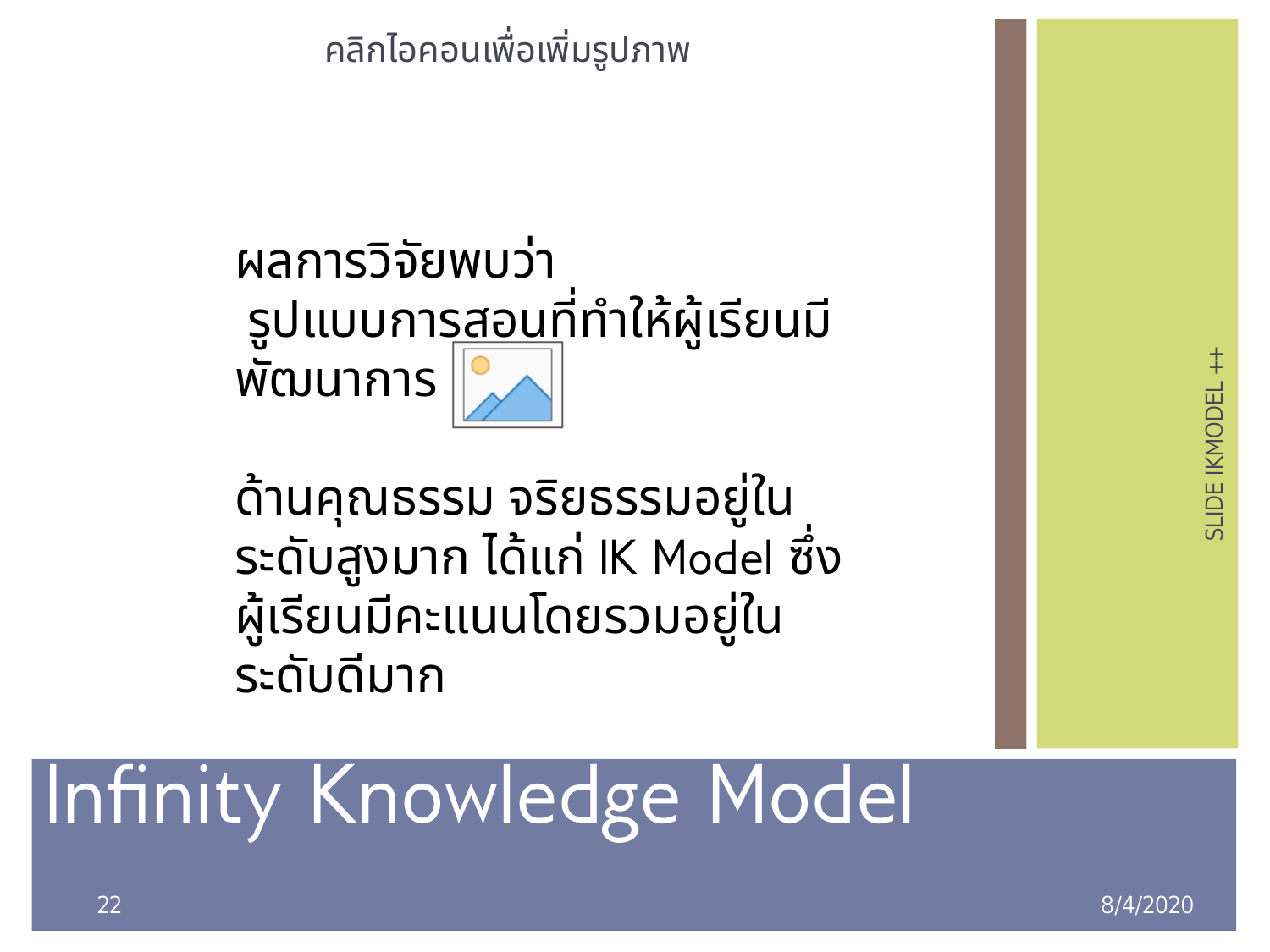

ผลการวิจัยพบว่า
 รูปแบบการสอนที่ทำให้ผู้เรียนมีพัฒนาการ

ด้านคุณธรรม จริยธรรมอยู่ในระดับสูงมาก ได้แก่ IK Model ซึ่งผู้เรียนมีคะแนนโดยรวมอยู่ในระดับดีมาก

SLIDE IKMODEL ++
Infinity Knowledge Model

22
8/4/2020